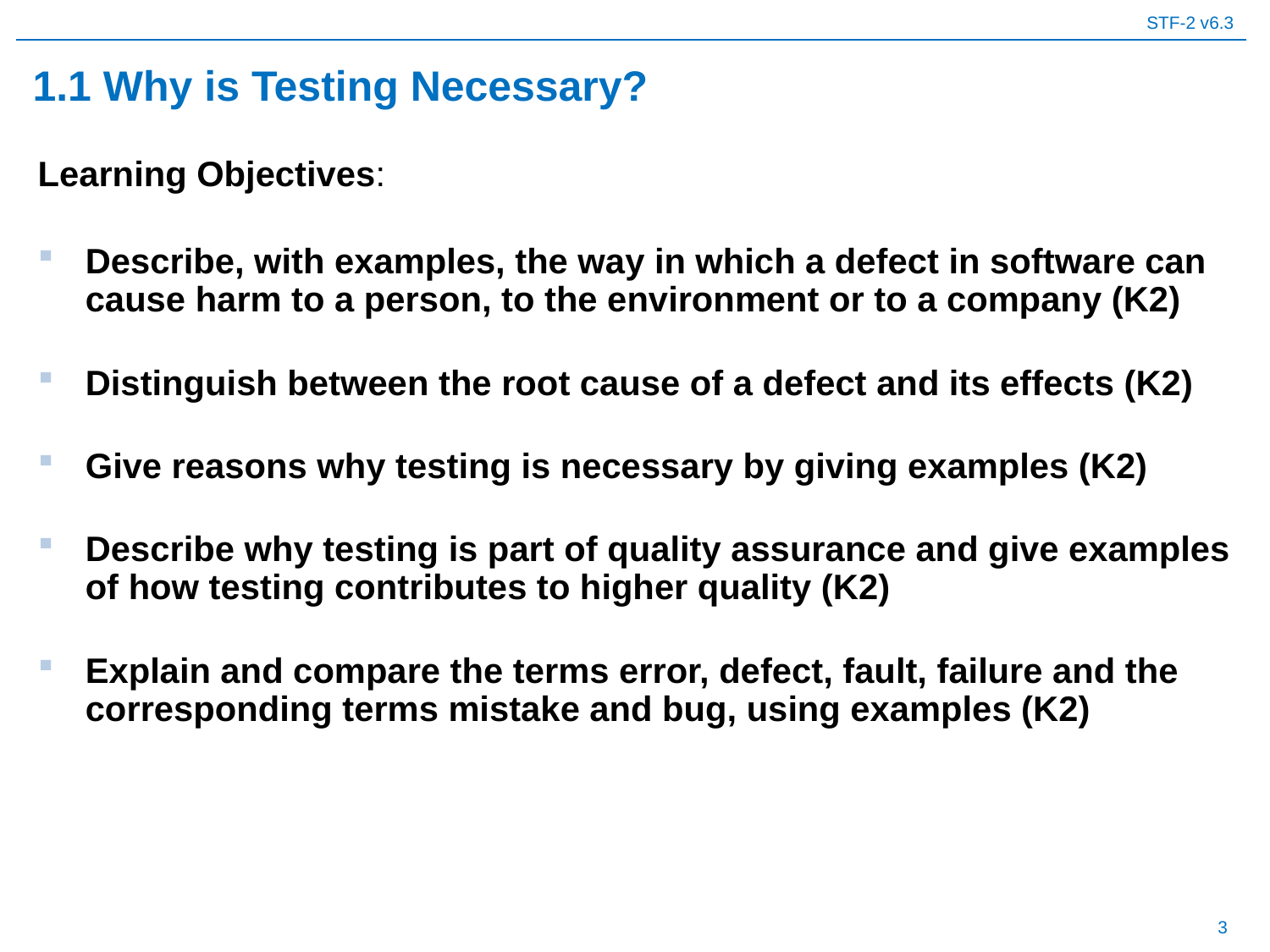

# 1.1 Why is Testing Necessary?
Learning Objectives:
Describe, with examples, the way in which a defect in software can cause harm to a person, to the environment or to a company (K2)
Distinguish between the root cause of a defect and its effects (K2)
Give reasons why testing is necessary by giving examples (K2)
Describe why testing is part of quality assurance and give examples of how testing contributes to higher quality (K2)
Explain and compare the terms error, defect, fault, failure and the corresponding terms mistake and bug, using examples (K2)